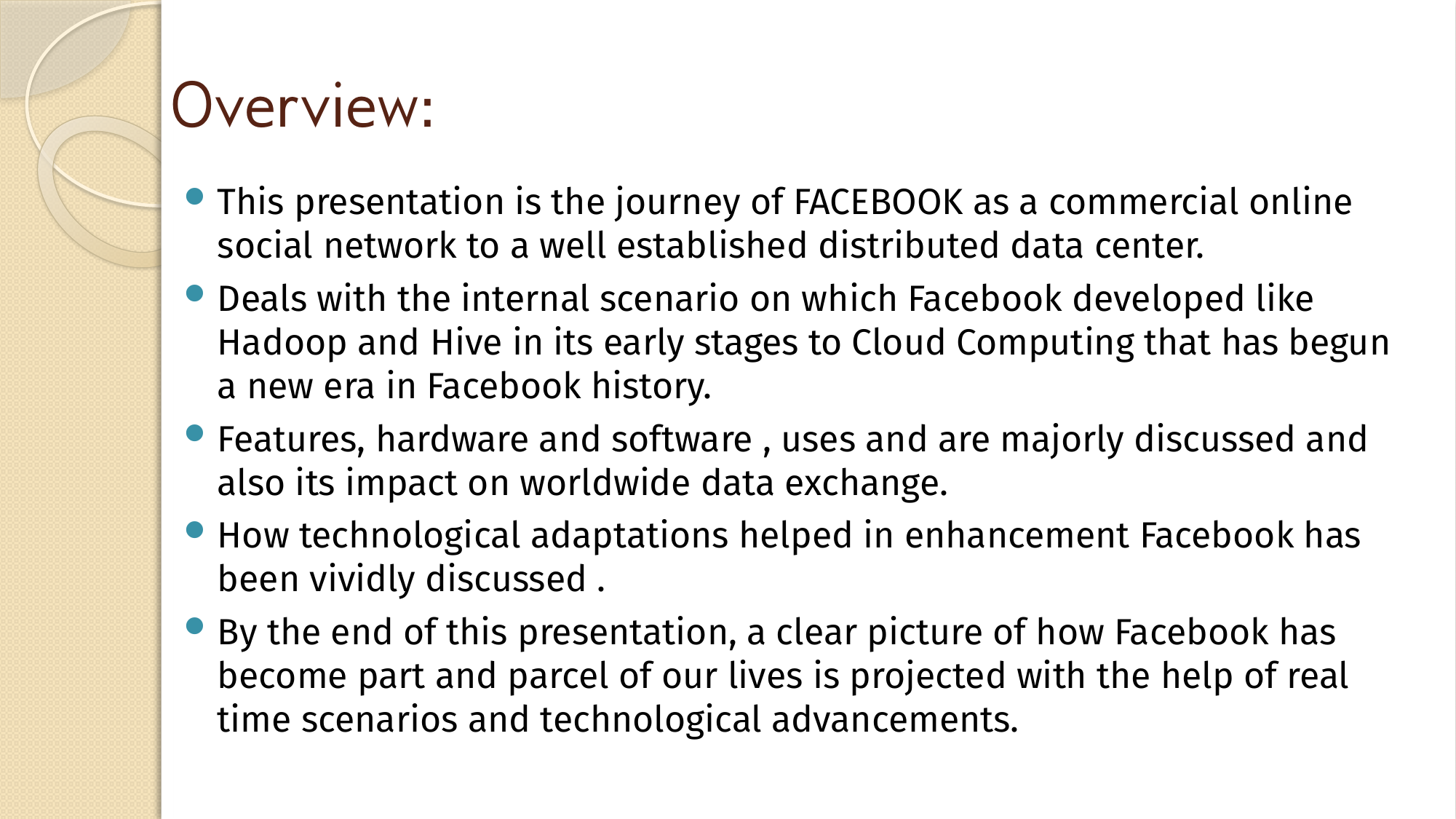

# Overview:
This presentation is the journey of FACEBOOK as a commercial online social network to a well established distributed data center.
Deals with the internal scenario on which Facebook developed like Hadoop and Hive in its early stages to Cloud Computing that has begun a new era in Facebook history.
Features, hardware and software , uses and are majorly discussed and also its impact on worldwide data exchange.
How technological adaptations helped in enhancement Facebook has been vividly discussed .
By the end of this presentation, a clear picture of how Facebook has become part and parcel of our lives is projected with the help of real time scenarios and technological advancements.